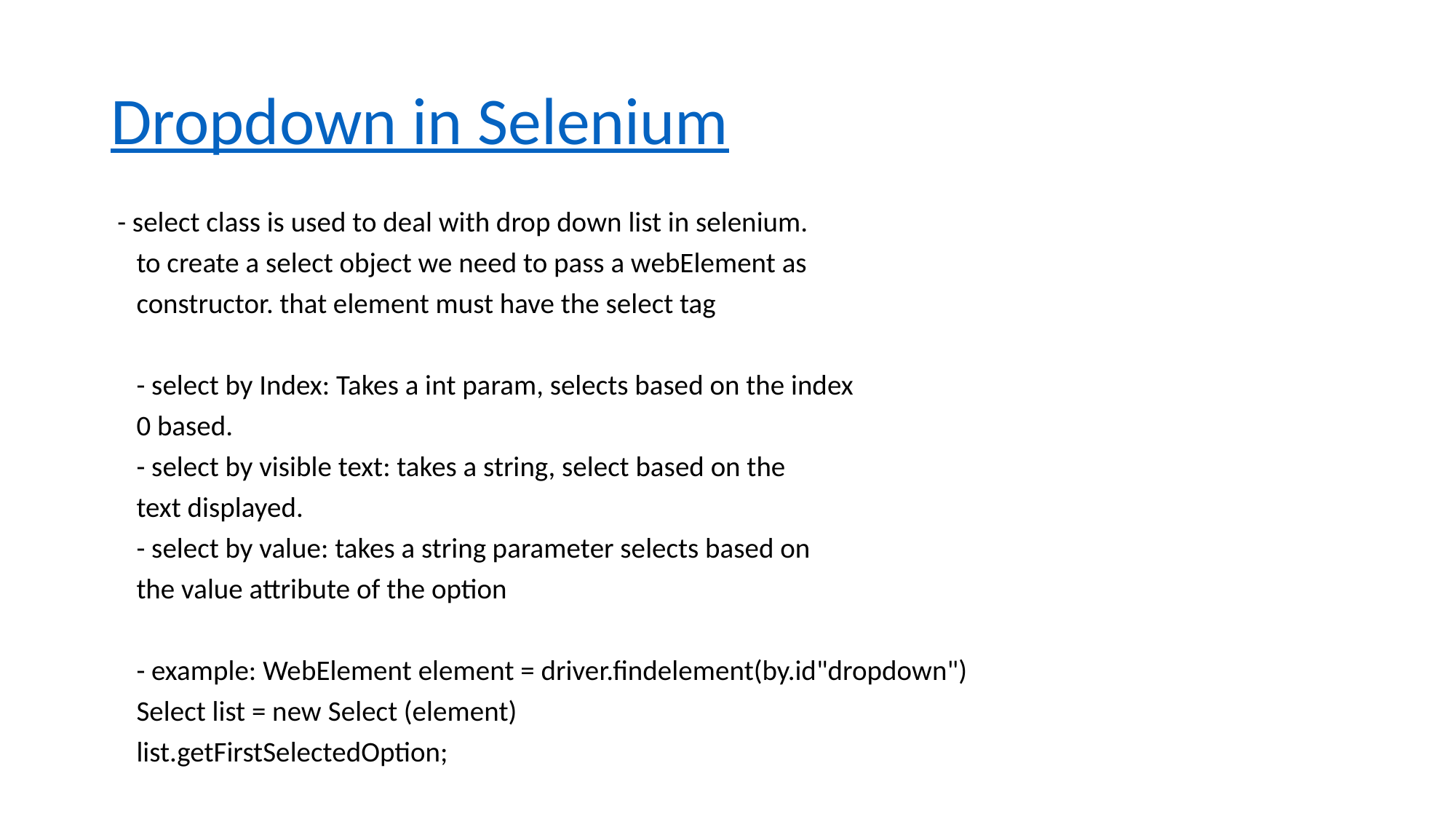

# Dropdown in Selenium
 - select class is used to deal with drop down list in selenium.
    to create a select object we need to pass a webElement as
    constructor. that element must have the select tag

    - select by Index: Takes a int param, selects based on the index
    0 based.
    - select by visible text: takes a string, select based on the
    text displayed.
    - select by value: takes a string parameter selects based on
    the value attribute of the option

    - example: WebElement element = driver.findelement(by.id"dropdown")
    Select list = new Select (element)
    list.getFirstSelectedOption;